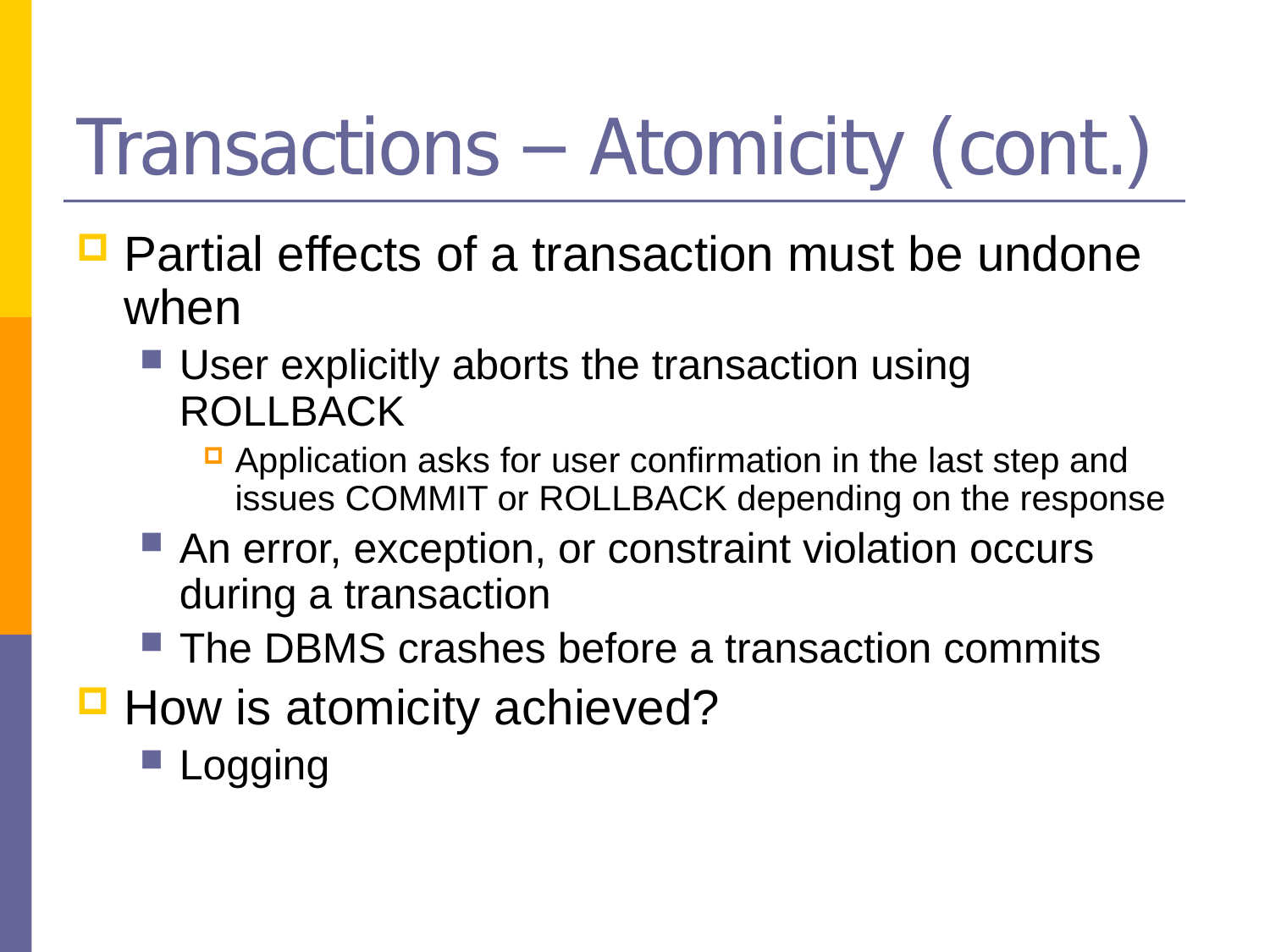

# Transactions – Atomicity (cont.)
Partial effects of a transaction must be undone when
User explicitly aborts the transaction using ROLLBACK
Application asks for user confirmation in the last step and issues COMMIT or ROLLBACK depending on the response
An error, exception, or constraint violation occurs during a transaction
The DBMS crashes before a transaction commits
How is atomicity achieved?
Logging